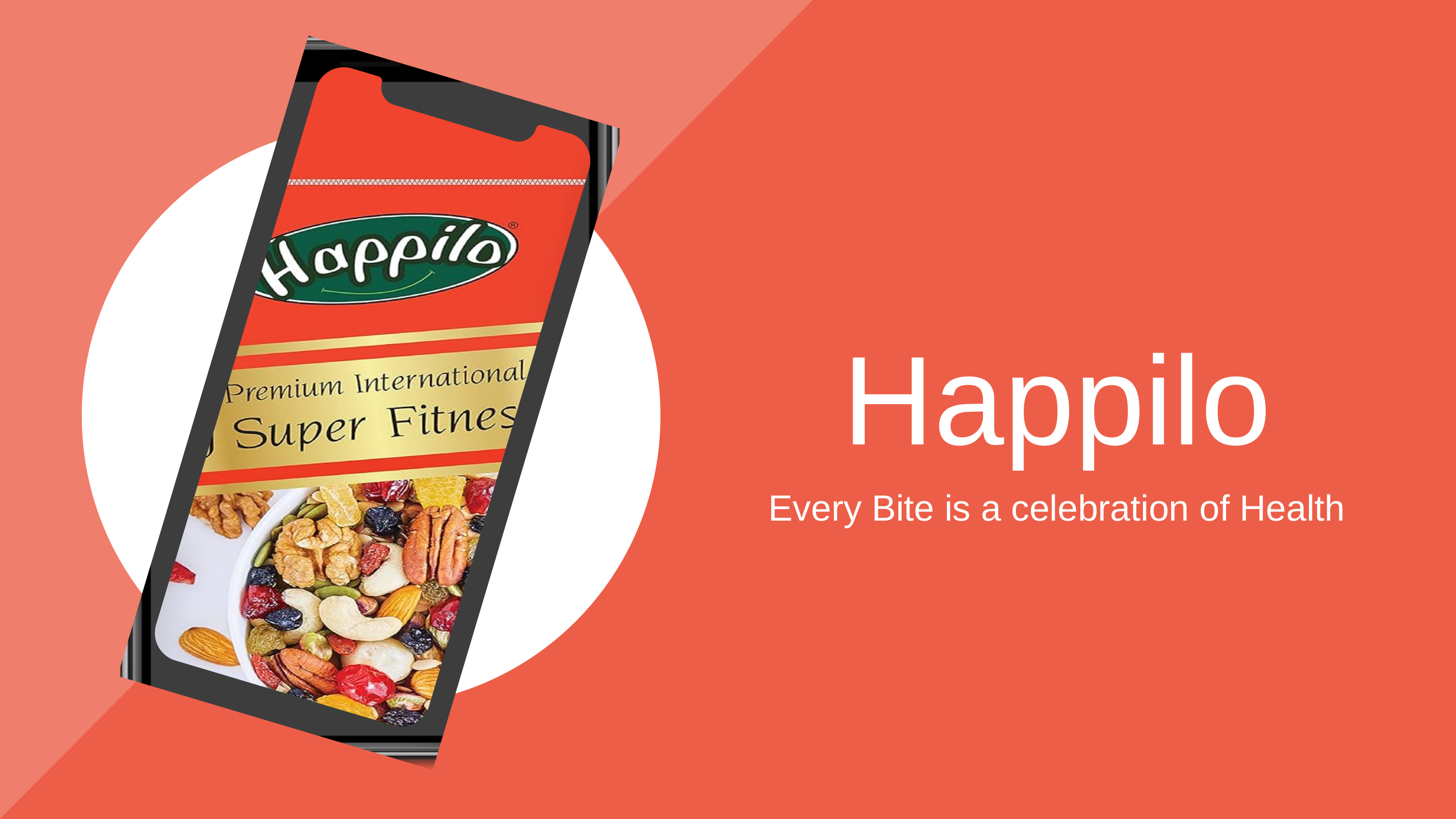

Happilo
Every Bite is a celebration of Health